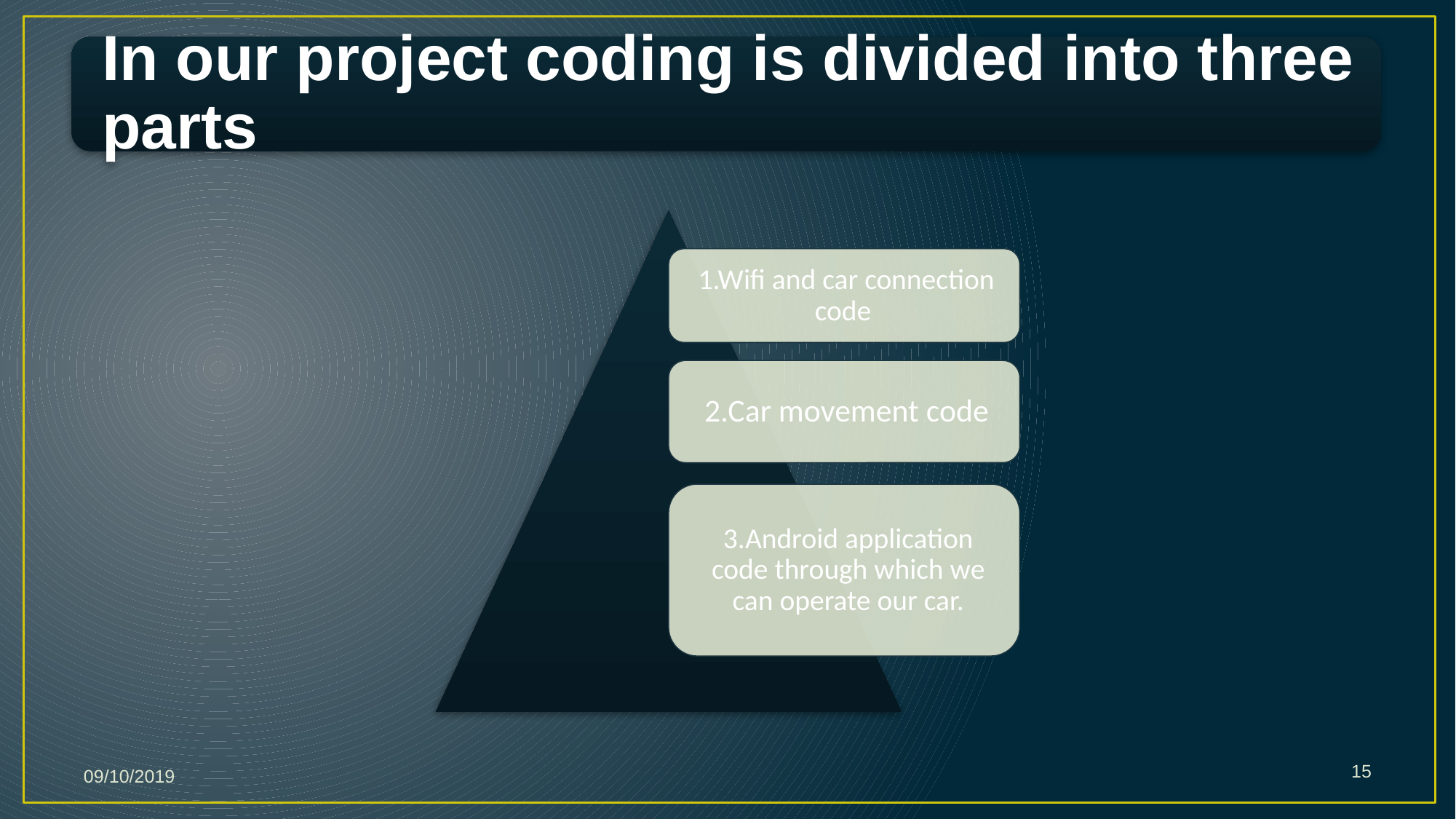

In our project coding is divided into three parts
1.Wifi and car connection code
2.Car movement code
3.Android application code through which we can operate our car.
15
09/10/2019